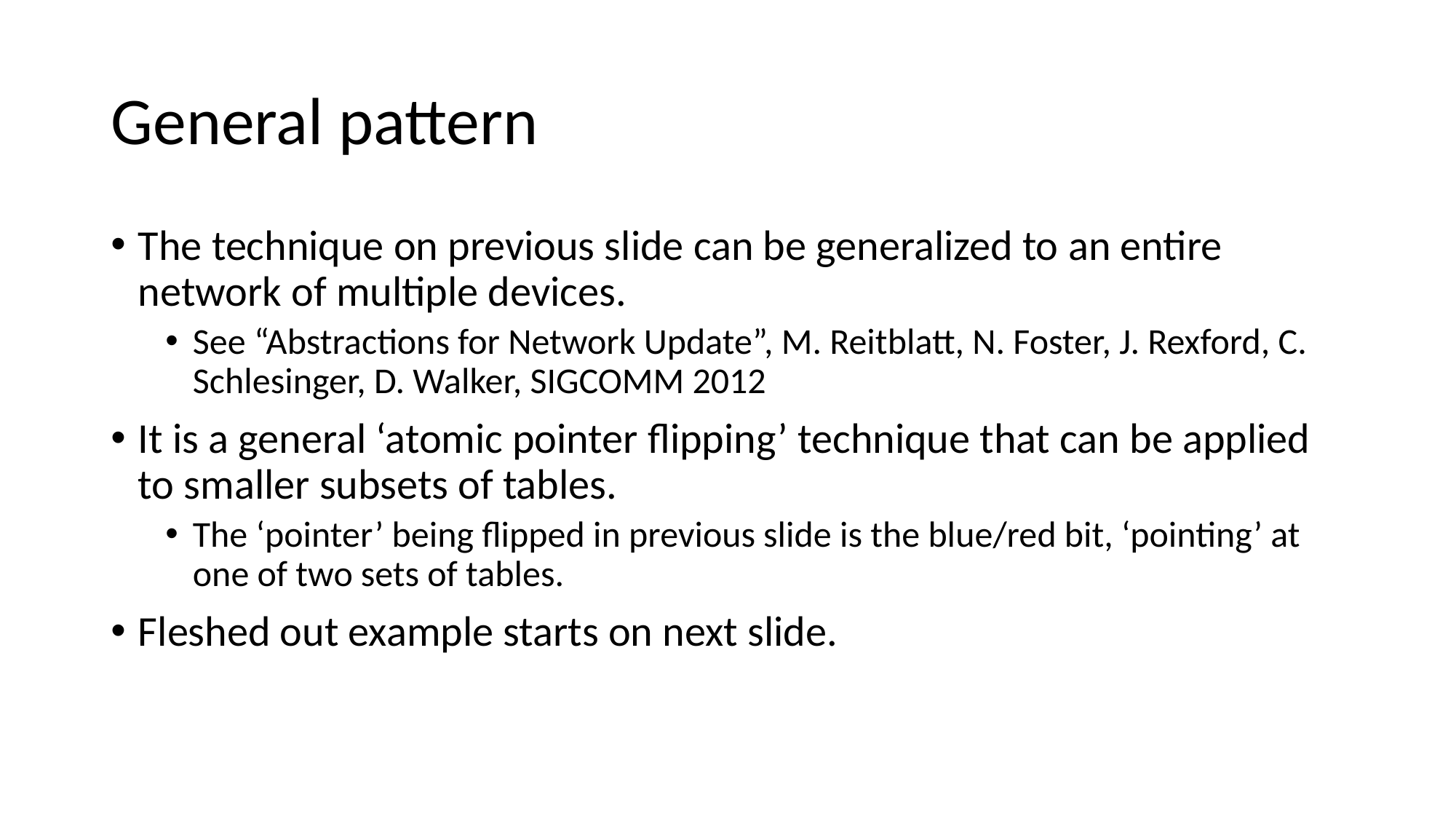

# General pattern
The technique on previous slide can be generalized to an entire network of multiple devices.
See “Abstractions for Network Update”, M. Reitblatt, N. Foster, J. Rexford, C. Schlesinger, D. Walker, SIGCOMM 2012
It is a general ‘atomic pointer flipping’ technique that can be applied to smaller subsets of tables.
The ‘pointer’ being flipped in previous slide is the blue/red bit, ‘pointing’ at one of two sets of tables.
Fleshed out example starts on next slide.